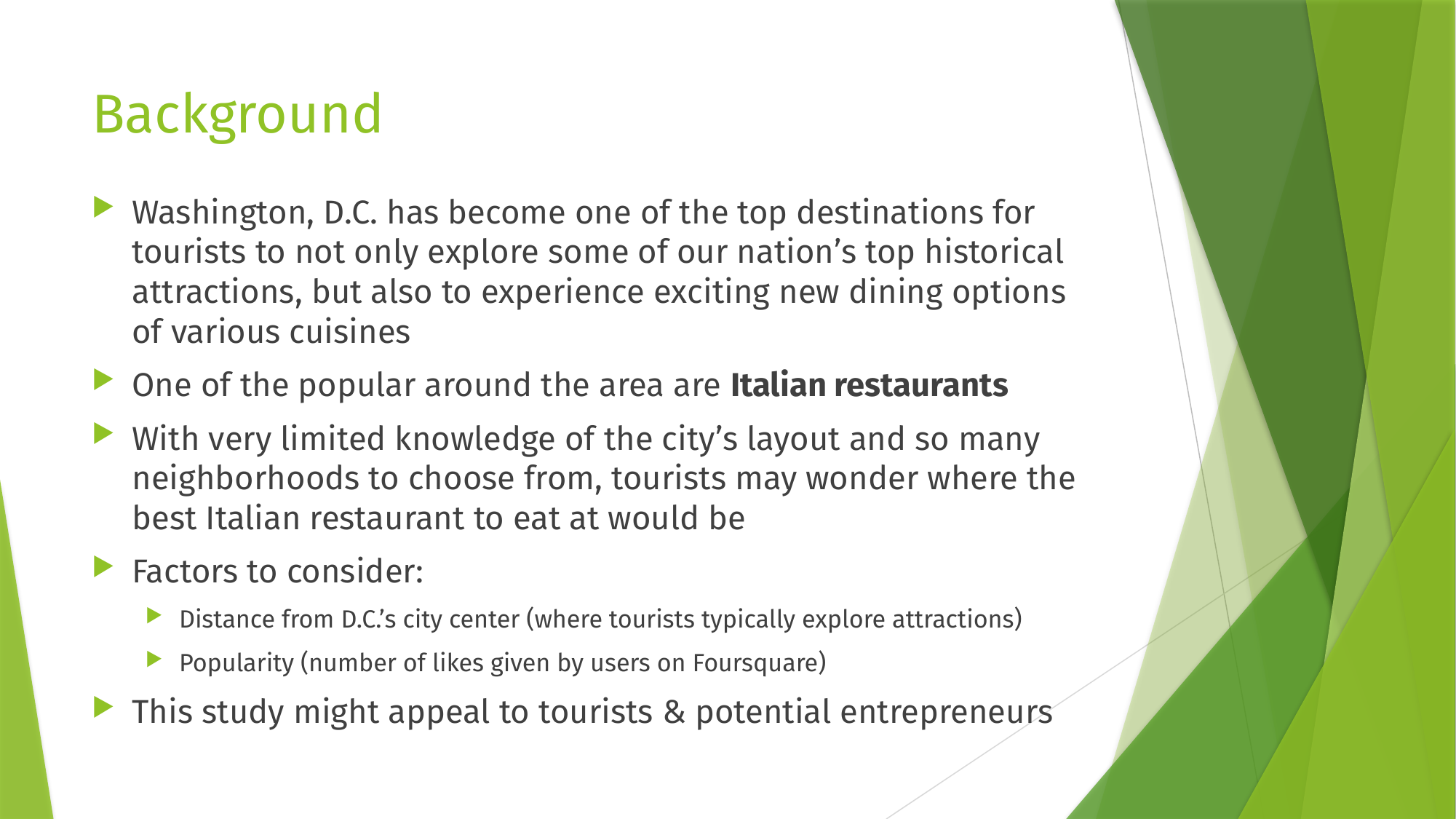

# Background
Washington, D.C. has become one of the top destinations for tourists to not only explore some of our nation’s top historical attractions, but also to experience exciting new dining options of various cuisines
One of the popular around the area are Italian restaurants
With very limited knowledge of the city’s layout and so many neighborhoods to choose from, tourists may wonder where the best Italian restaurant to eat at would be
Factors to consider:
Distance from D.C.’s city center (where tourists typically explore attractions)
Popularity (number of likes given by users on Foursquare)
This study might appeal to tourists & potential entrepreneurs